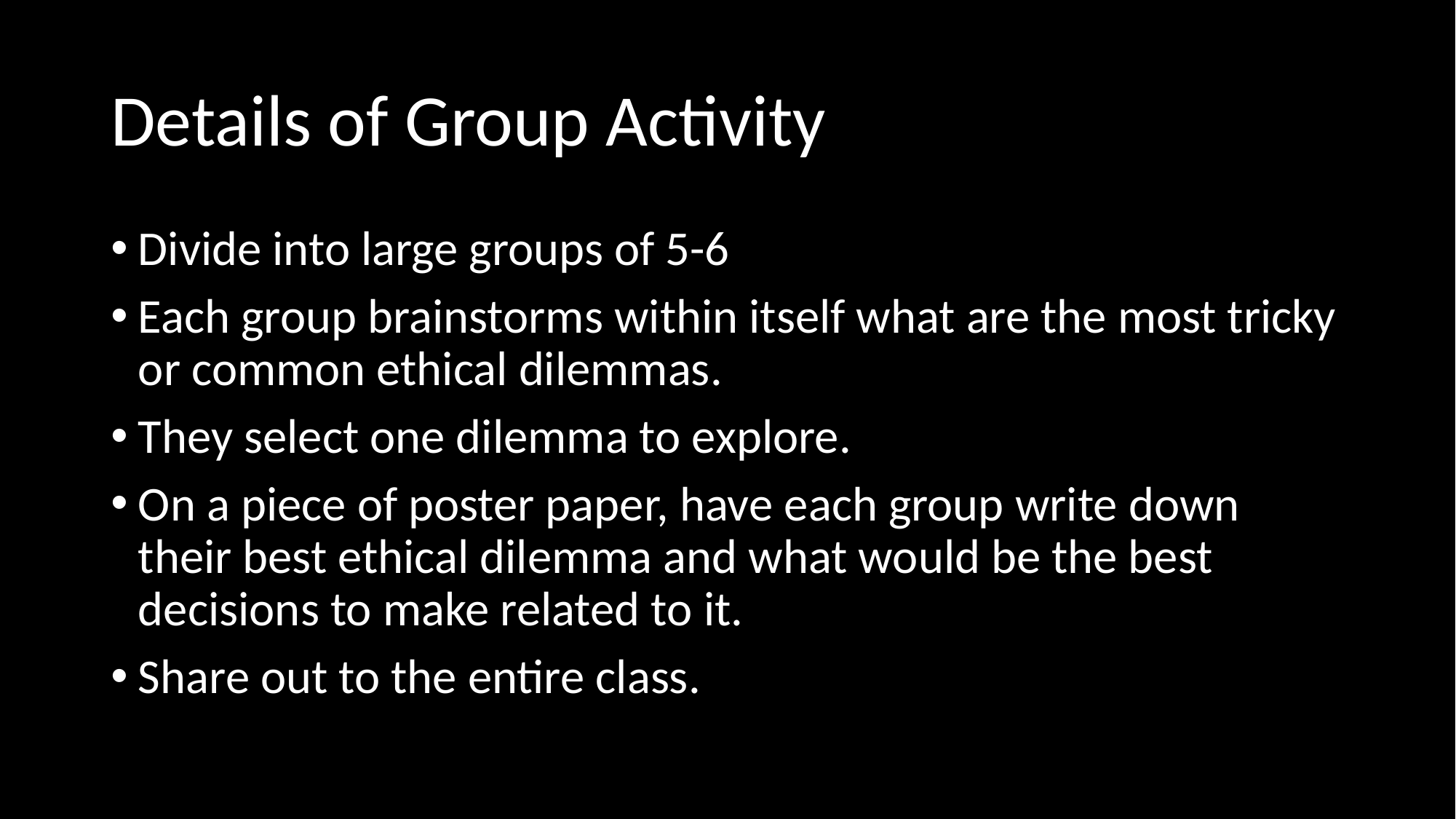

# Details of Group Activity
Divide into large groups of 5-6
Each group brainstorms within itself what are the most tricky or common ethical dilemmas.
They select one dilemma to explore.
On a piece of poster paper, have each group write down their best ethical dilemma and what would be the best decisions to make related to it.
Share out to the entire class.